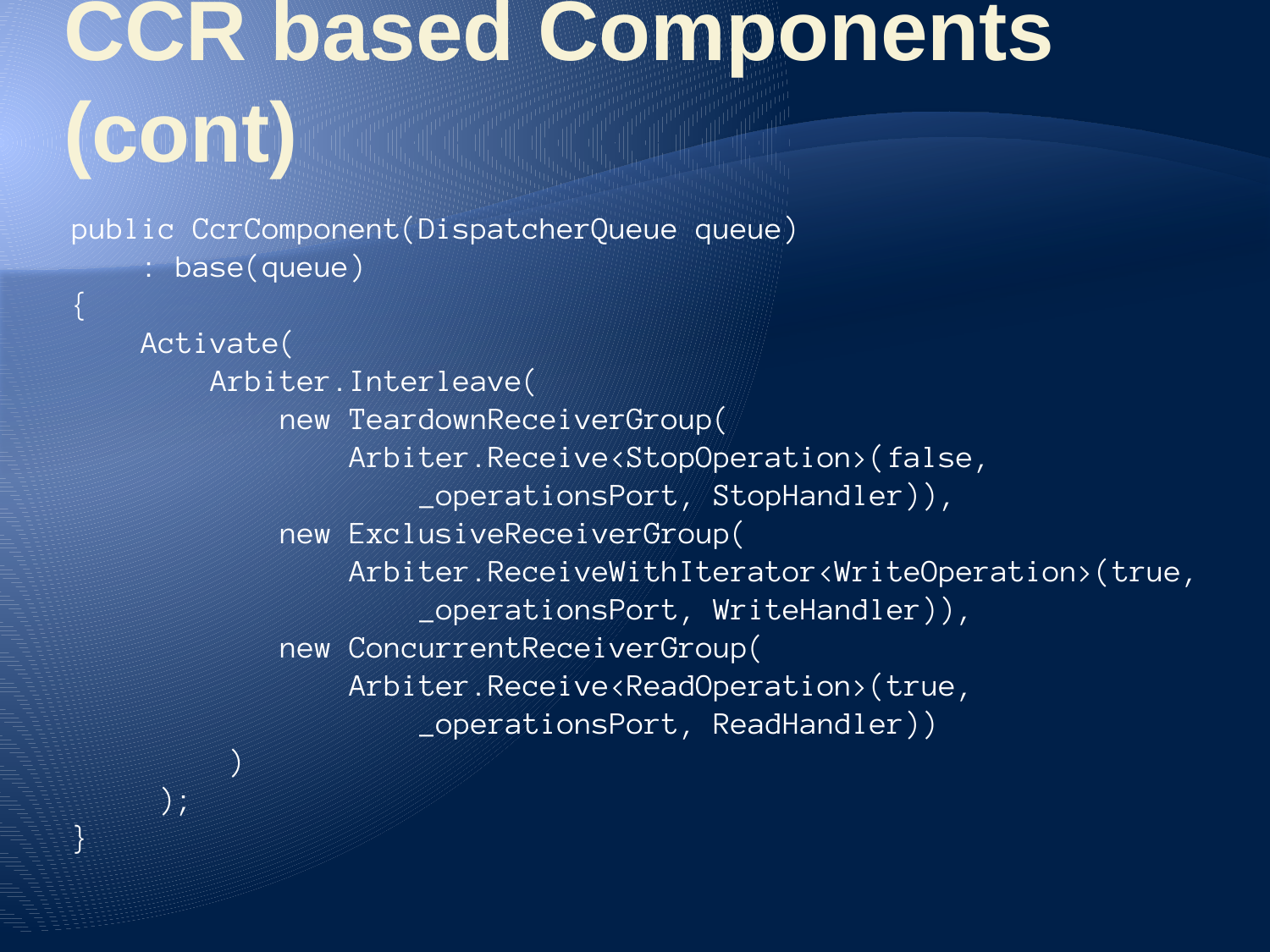

# CCR based Components (cont)
public CcrComponent(DispatcherQueue queue)
    : base(queue)
{
    Activate(
        Arbiter.Interleave(
            new TeardownReceiverGroup(
                Arbiter.Receive<StopOperation>(false,
                    _operationsPort, StopHandler)),
            new ExclusiveReceiverGroup(
                Arbiter.ReceiveWithIterator<WriteOperation>(true,
                    _operationsPort, WriteHandler)),
            new ConcurrentReceiverGroup(
                Arbiter.Receive<ReadOperation>(true,
                    _operationsPort, ReadHandler))
         )
     );
}